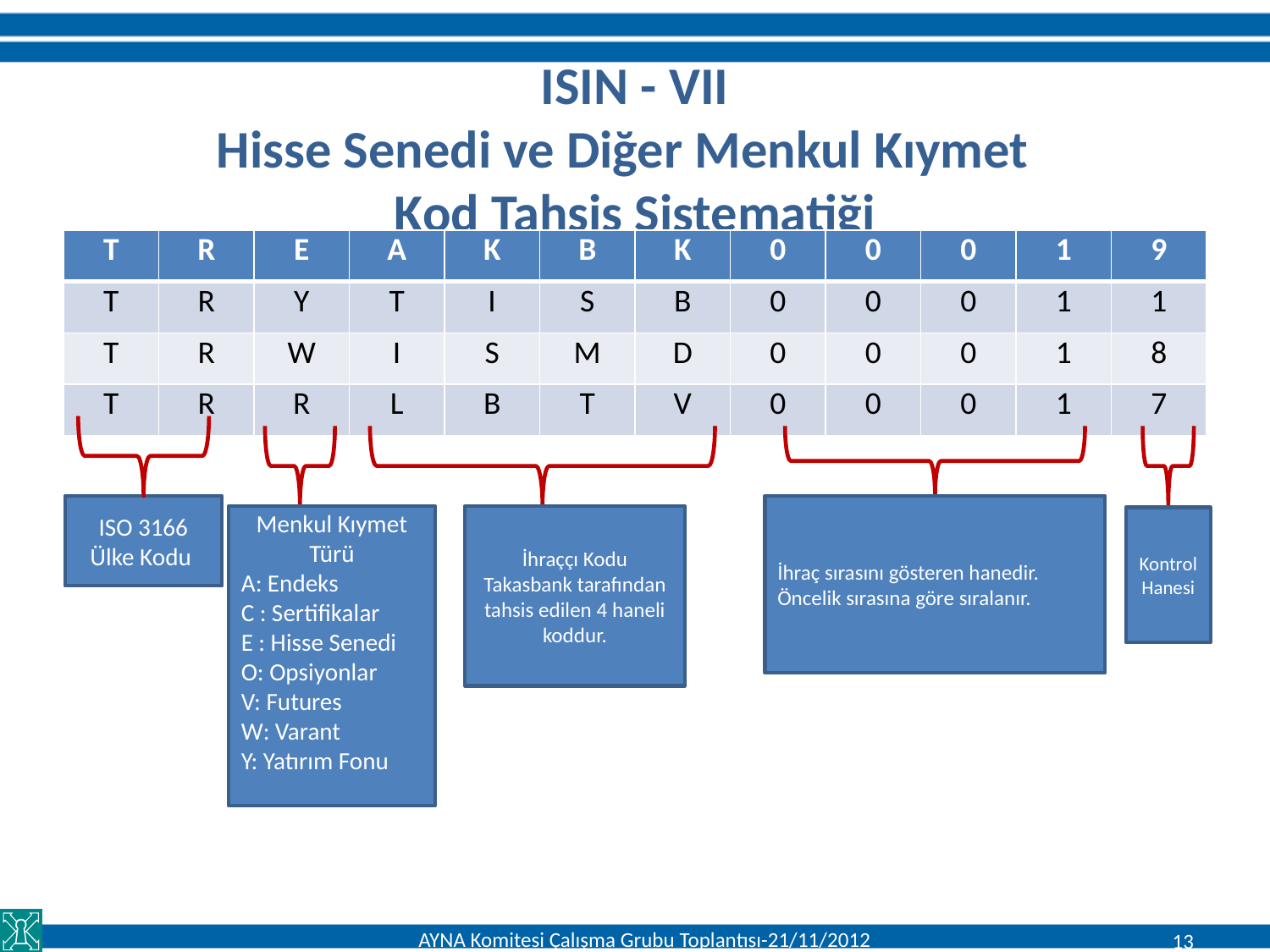

# ISIN - VII Hisse Senedi ve Diğer Menkul Kıymet Kod Tahsis Sistematiği
| T | R | E | A | K | B | K | 0 | 0 | 0 | 1 | 9 |
| --- | --- | --- | --- | --- | --- | --- | --- | --- | --- | --- | --- |
| T | R | Y | T | I | S | B | 0 | 0 | 0 | 1 | 1 |
| T | R | W | I | S | M | D | 0 | 0 | 0 | 1 | 8 |
| T | R | R | L | B | T | V | 0 | 0 | 0 | 1 | 7 |

ISO 3166 Ülke Kodu
İhraç sırasını gösteren hanedir. Öncelik sırasına göre sıralanır.

Menkul Kıymet Türü
A: Endeks
C : Sertifikalar
E : Hisse Senedi
O: Opsiyonlar
V: Futures
W: Varant
Y: Yatırım Fonu

İhraççı Kodu Takasbank tarafından tahsis edilen 4 haneli koddur.
Kontrol Hanesi
AYNA Komitesi Çalışma Grubu Toplantısı-21/11/2012
13